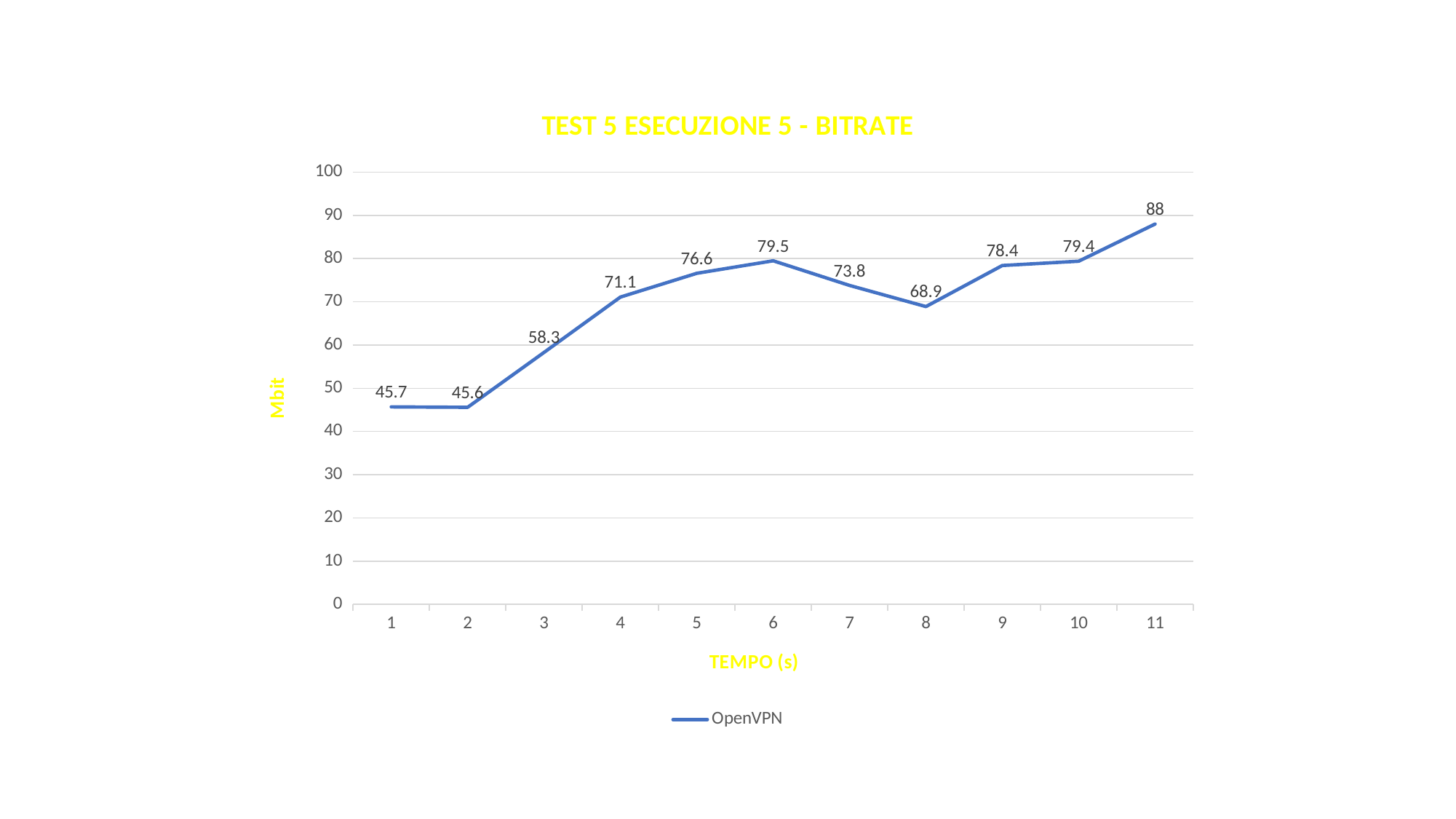

### Chart: TEST 5 ESECUZIONE 5 - BITRATE

| Category | OpenVPN |
|---|---|
| 1 | 45.7 |
| 2 | 45.6 |
| 3 | 58.3 |
| 4 | 71.1 |
| 5 | 76.6 |
| 6 | 79.5 |
| 7 | 73.8 |
| 8 | 68.9 |
| 9 | 78.4 |
| 10 | 79.4 |
| 11 | 88.0 |